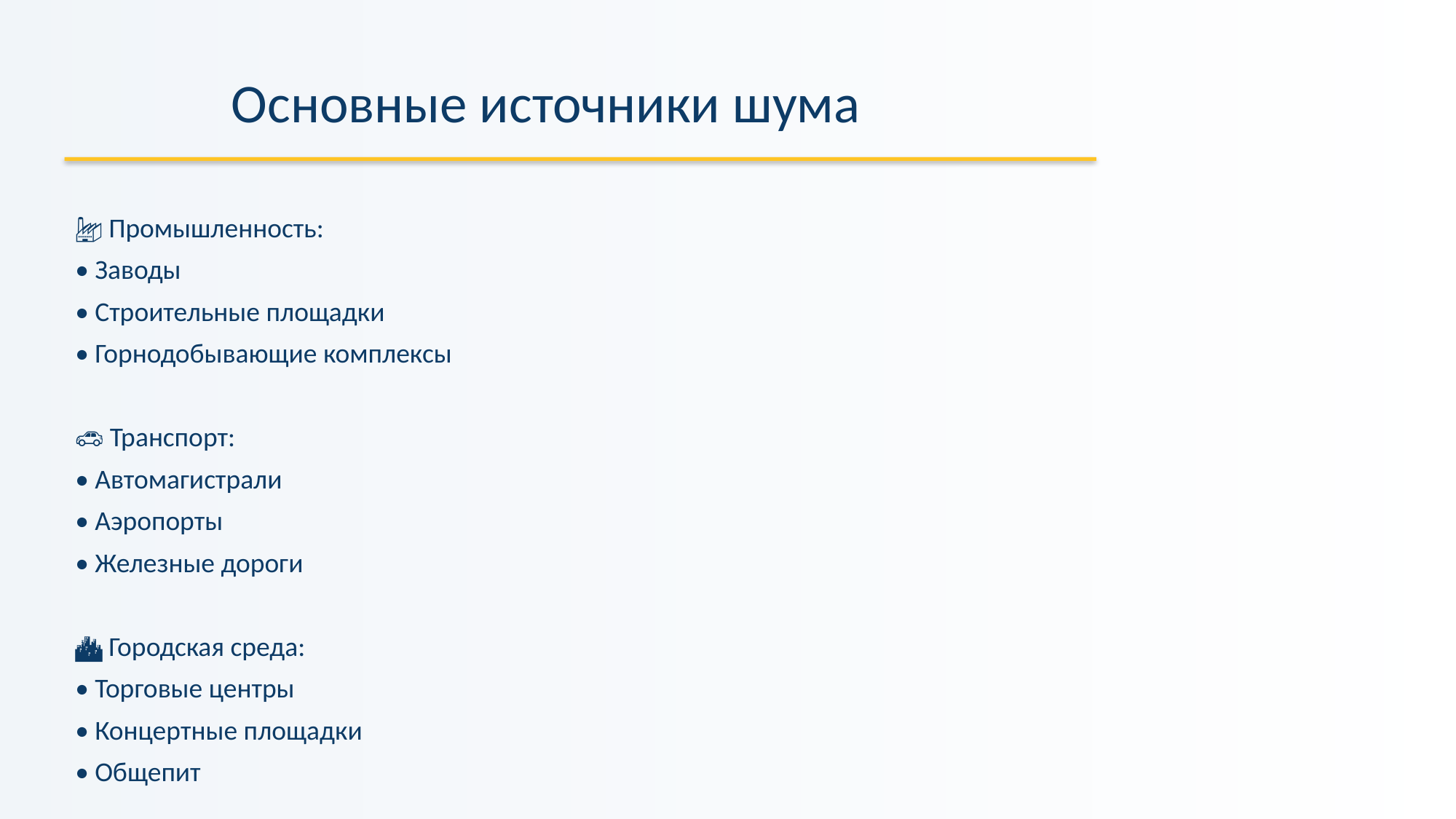

# Основные источники шума

🏭 Промышленность:
• Заводы
• Строительные площадки
• Горнодобывающие комплексы

🚗 Транспорт:
• Автомагистрали
• Аэропорты
• Железные дороги

🏙️ Городская среда:
• Торговые центры
• Концертные площадки
• Общепит